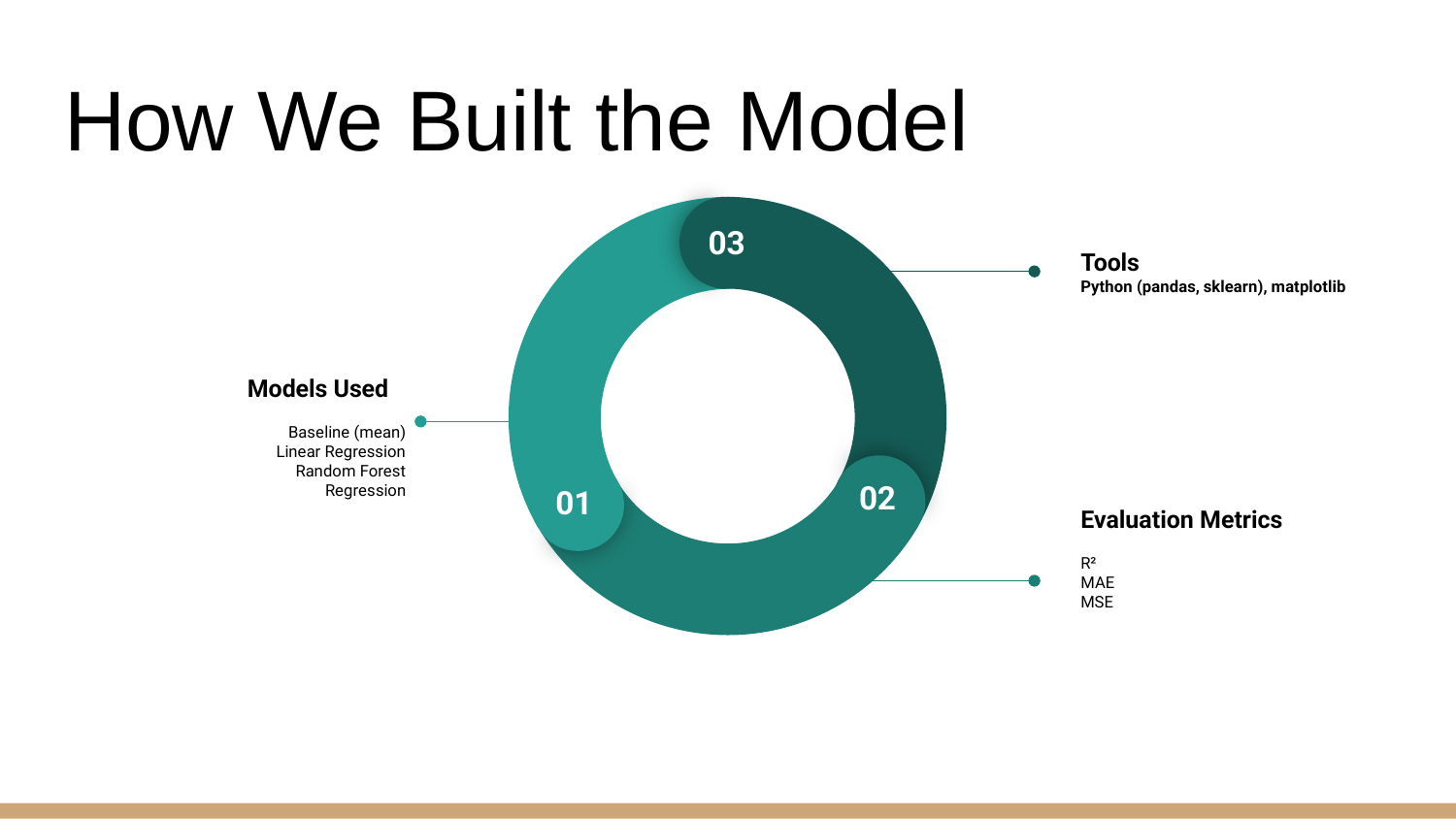

# How We Built the Model

03

02
01
Tools
Python (pandas, sklearn), matplotlib

Models Used

Baseline (mean)
Linear Regression
Random Forest Regression

Evaluation Metrics

R²
MAE
MSE